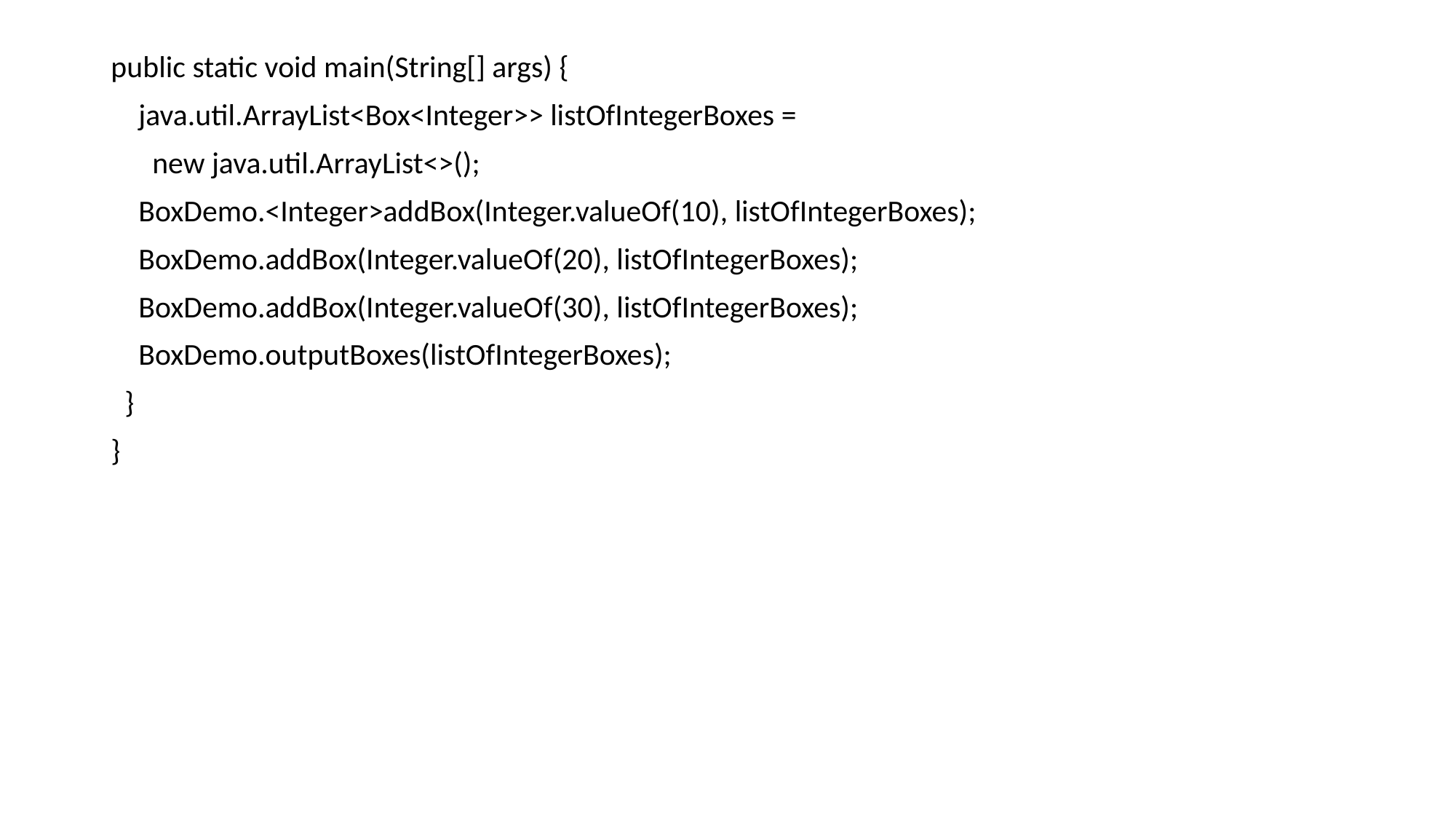

public static void main(String[] args) {
    java.util.ArrayList<Box<Integer>> listOfIntegerBoxes =
      new java.util.ArrayList<>();
    BoxDemo.<Integer>addBox(Integer.valueOf(10), listOfIntegerBoxes);
    BoxDemo.addBox(Integer.valueOf(20), listOfIntegerBoxes);
    BoxDemo.addBox(Integer.valueOf(30), listOfIntegerBoxes);
    BoxDemo.outputBoxes(listOfIntegerBoxes);
  }
}